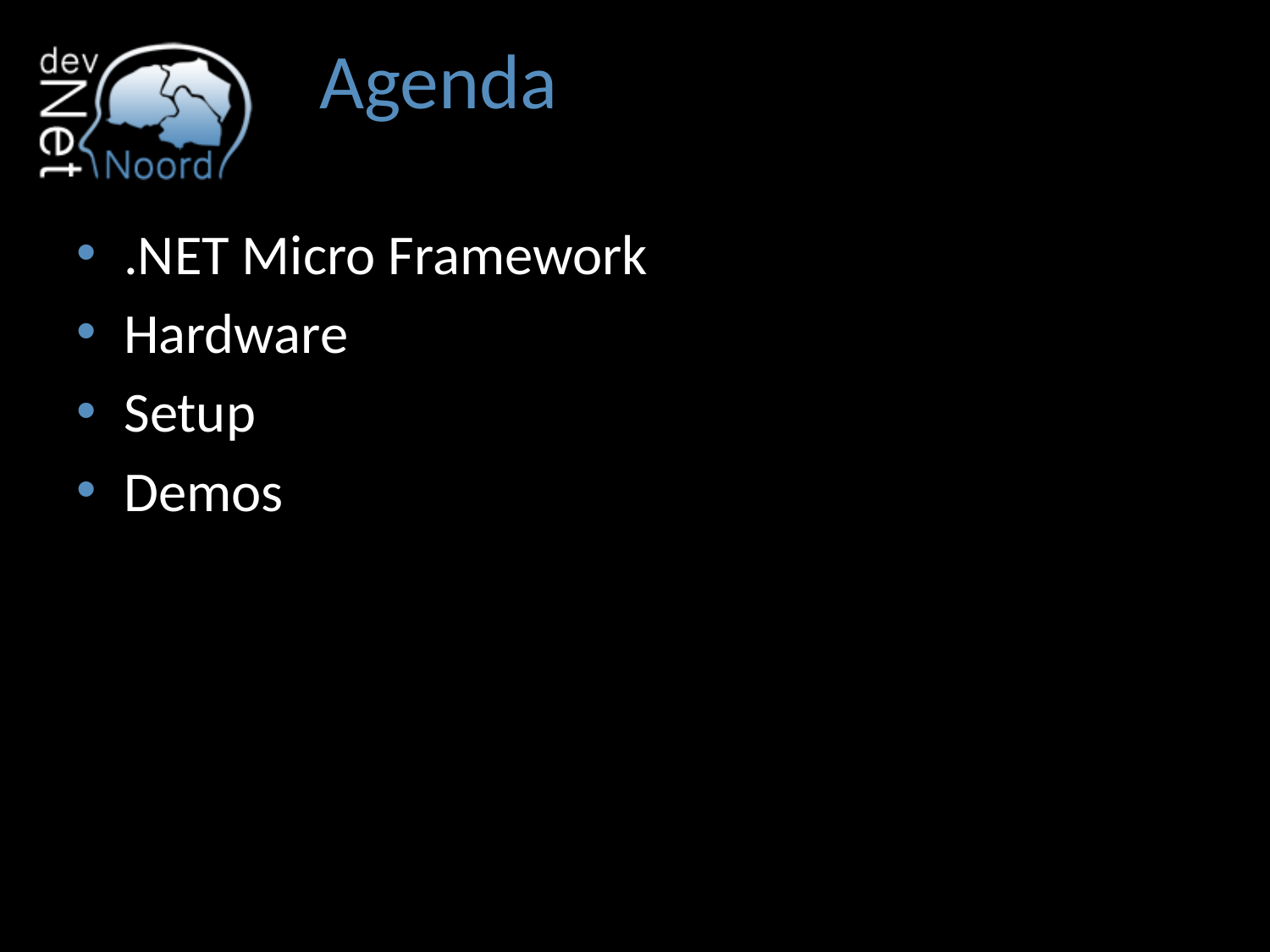

# Agenda
.NET Micro Framework
Hardware
Setup
Demos